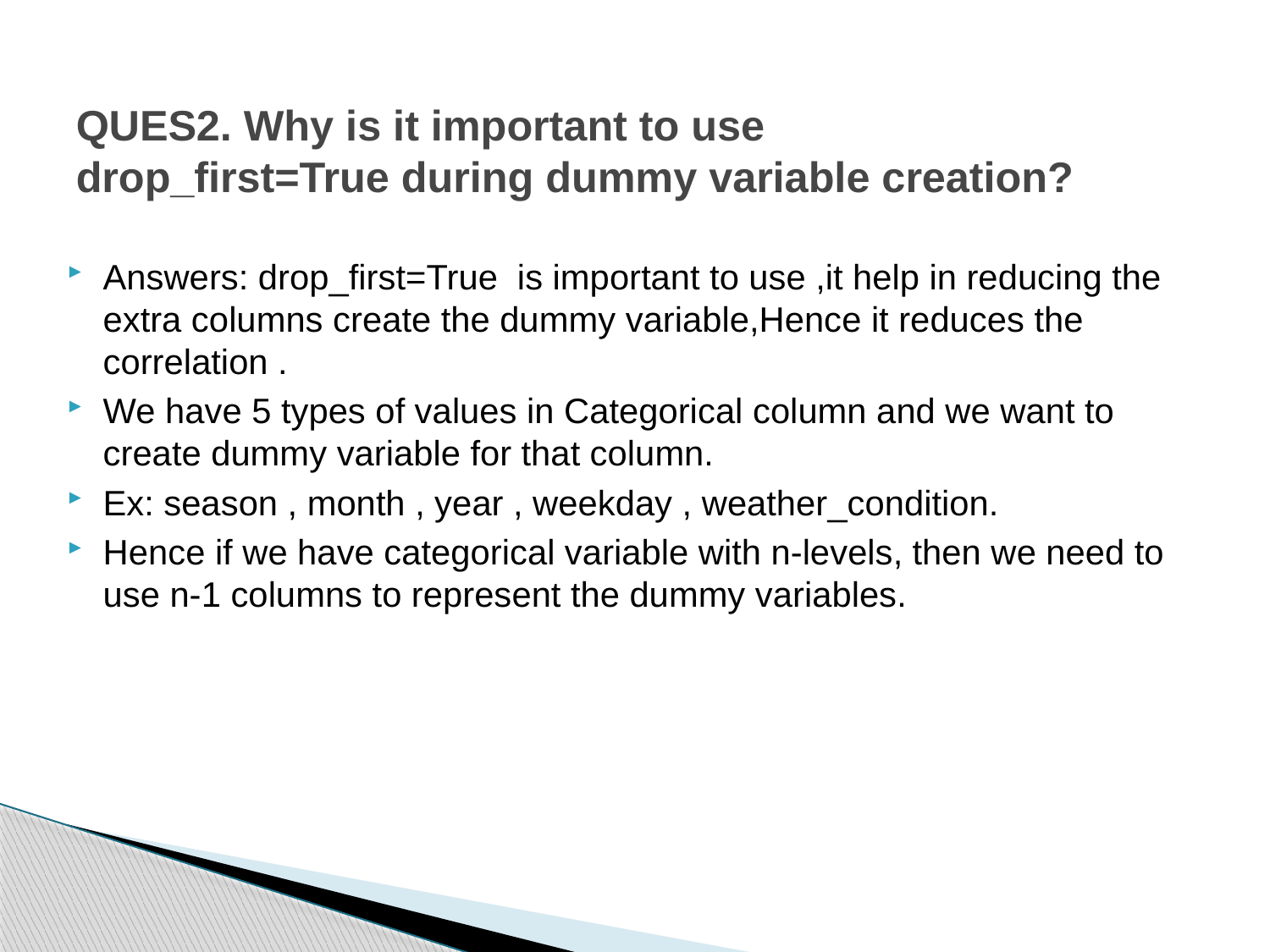

# QUES2. Why is it important to use drop_first=True during dummy variable creation?
Answers: drop_first=True  is important to use ,it help in reducing the extra columns create the dummy variable,Hence it reduces the correlation .
We have 5 types of values in Categorical column and we want to create dummy variable for that column.
Ex: season , month , year , weekday , weather_condition.
Hence if we have categorical variable with n-levels, then we need to use n-1 columns to represent the dummy variables.